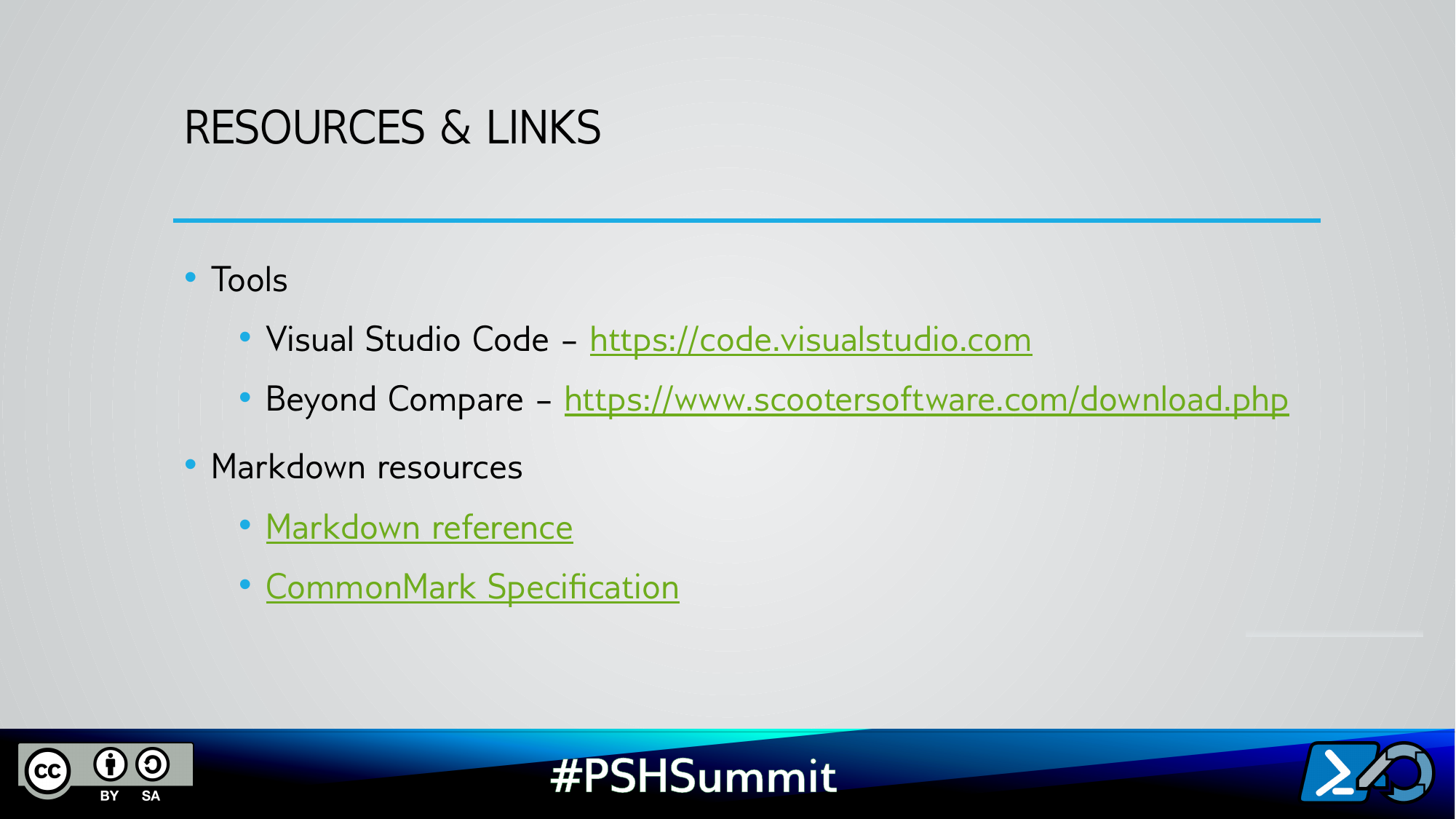

# Resources & Links
Tools
Visual Studio Code – https://code.visualstudio.com
Beyond Compare – https://www.scootersoftware.com/download.php
Markdown resources
Markdown reference
CommonMark Specification